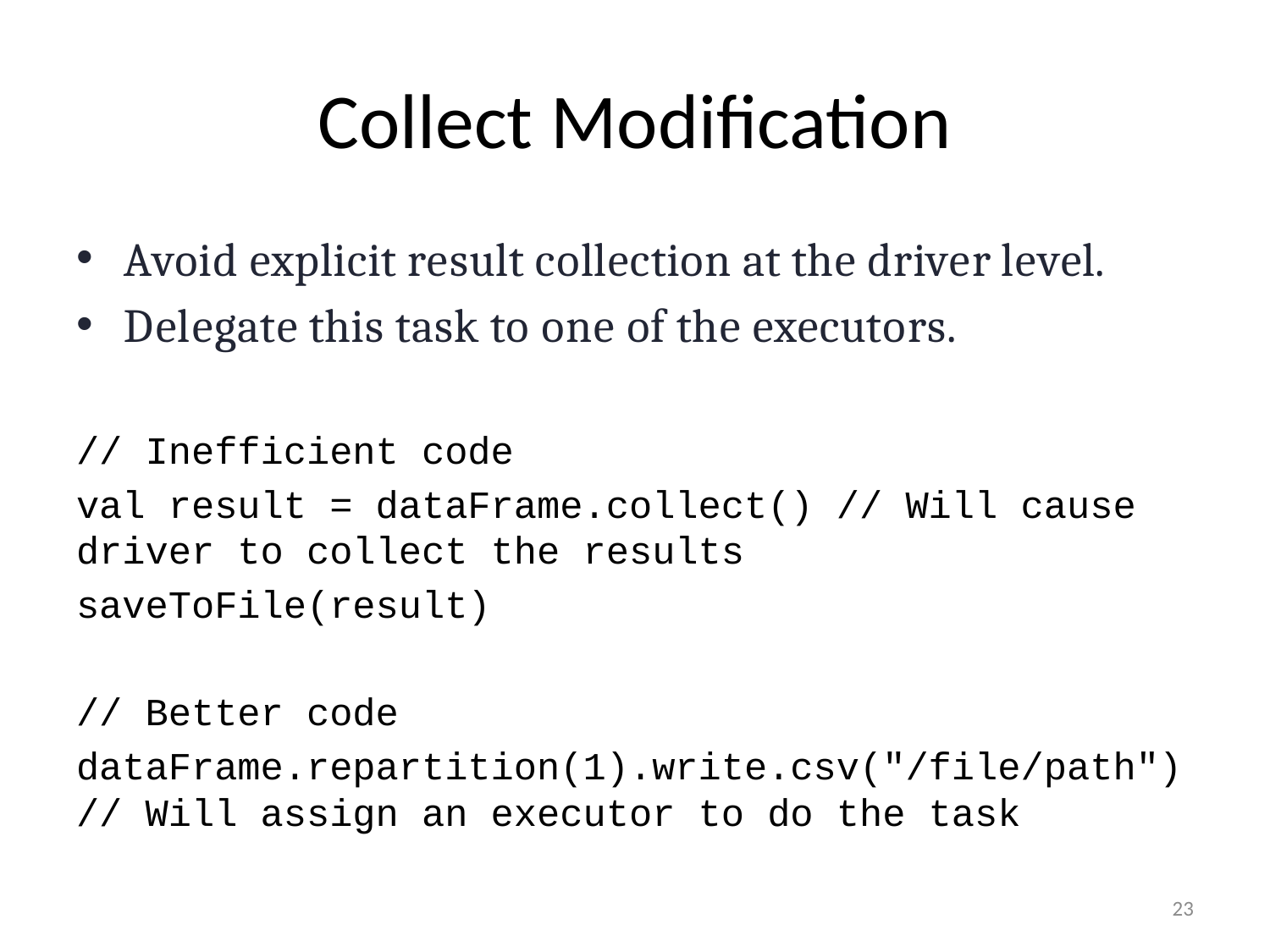

# Collect Modification
Avoid explicit result collection at the driver level.
Delegate this task to one of the executors.

// Inefficient code
val result = dataFrame.collect() // Will cause driver to collect the results
saveToFile(result)

// Better code
dataFrame.repartition(1).write.csv("/file/path") // Will assign an executor to do the task
23